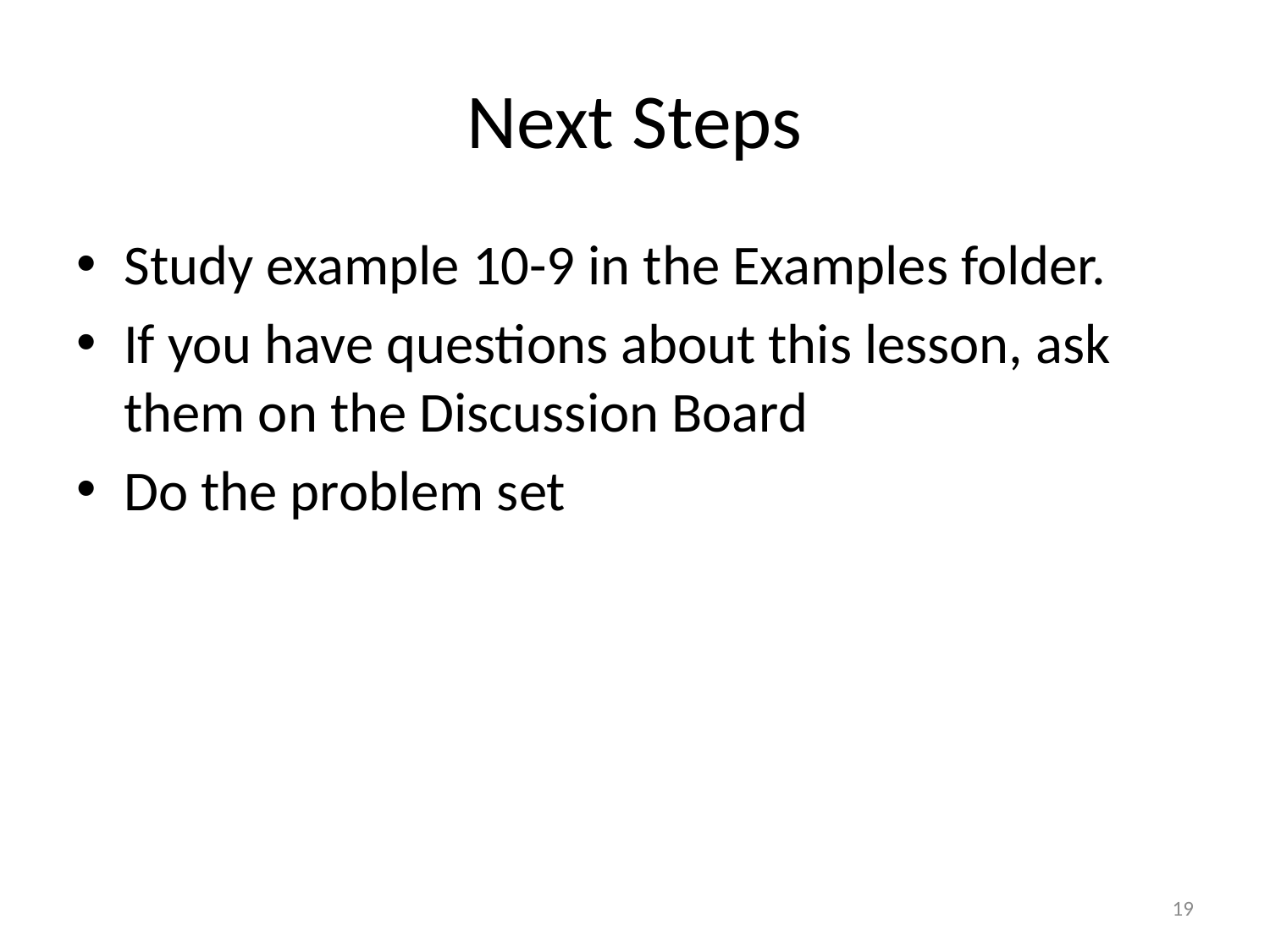

# Next Steps
Study example 10-9 in the Examples folder.
If you have questions about this lesson, ask them on the Discussion Board
Do the problem set
19